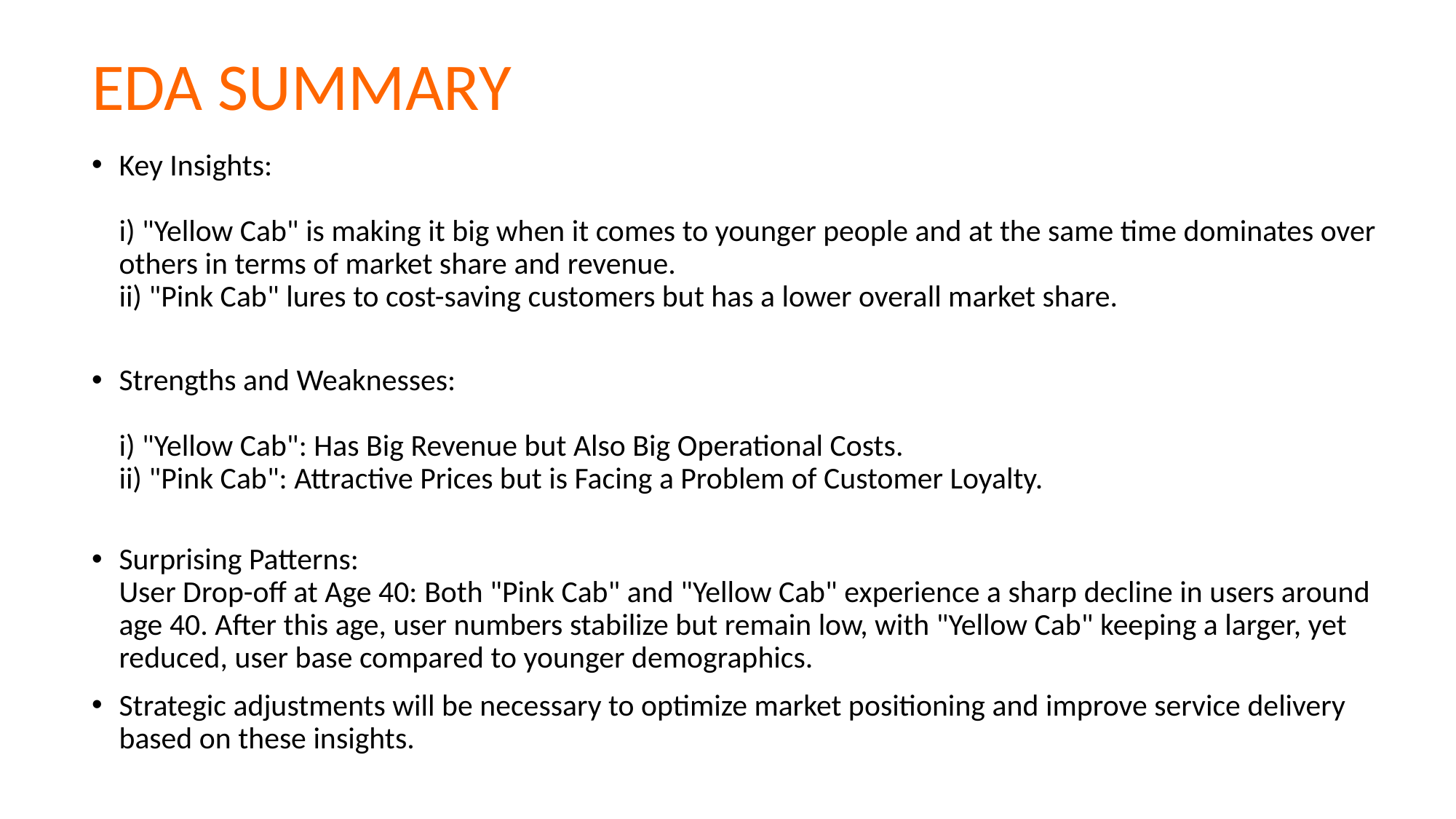

# EDA SUMMARY
Key Insights:
i) "Yellow Cab" is making it big when it comes to younger people and at the same time dominates over others in terms of market share and revenue.
ii) "Pink Cab" lures to cost-saving customers but has a lower overall market share.
Strengths and Weaknesses:
i) "Yellow Cab": Has Big Revenue but Also Big Operational Costs.
ii) "Pink Cab": Attractive Prices but is Facing a Problem of Customer Loyalty.
Surprising Patterns:
User Drop-off at Age 40: Both "Pink Cab" and "Yellow Cab" experience a sharp decline in users around age 40. After this age, user numbers stabilize but remain low, with "Yellow Cab" keeping a larger, yet reduced, user base compared to younger demographics.
Strategic adjustments will be necessary to optimize market positioning and improve service delivery based on these insights.